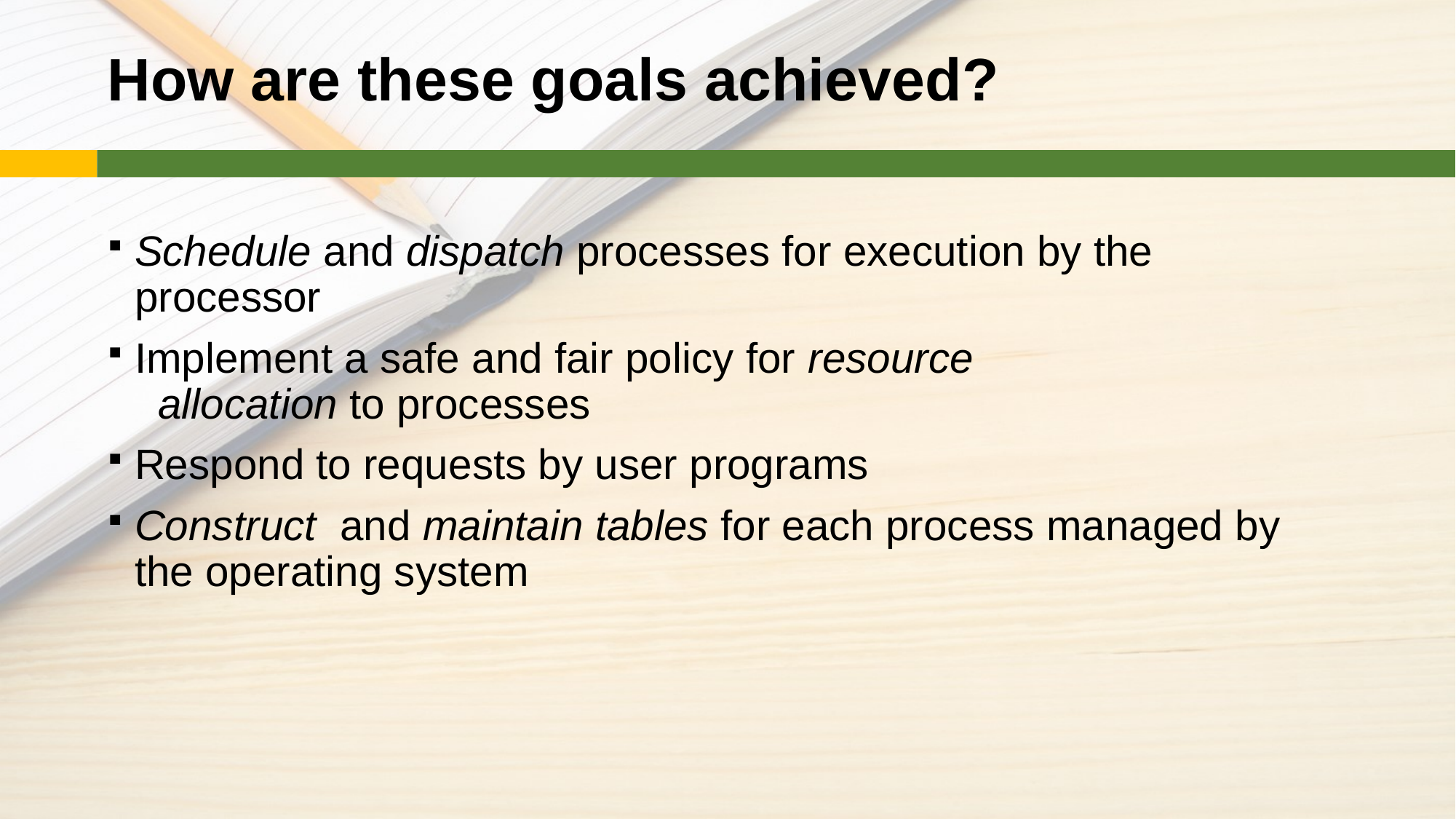

# How are these goals achieved?
Schedule and dispatch processes for execution by the processor
Implement a safe and fair policy for resource
  allocation to processes
Respond to requests by user programs
Construct  and maintain tables for each process managed by the operating system